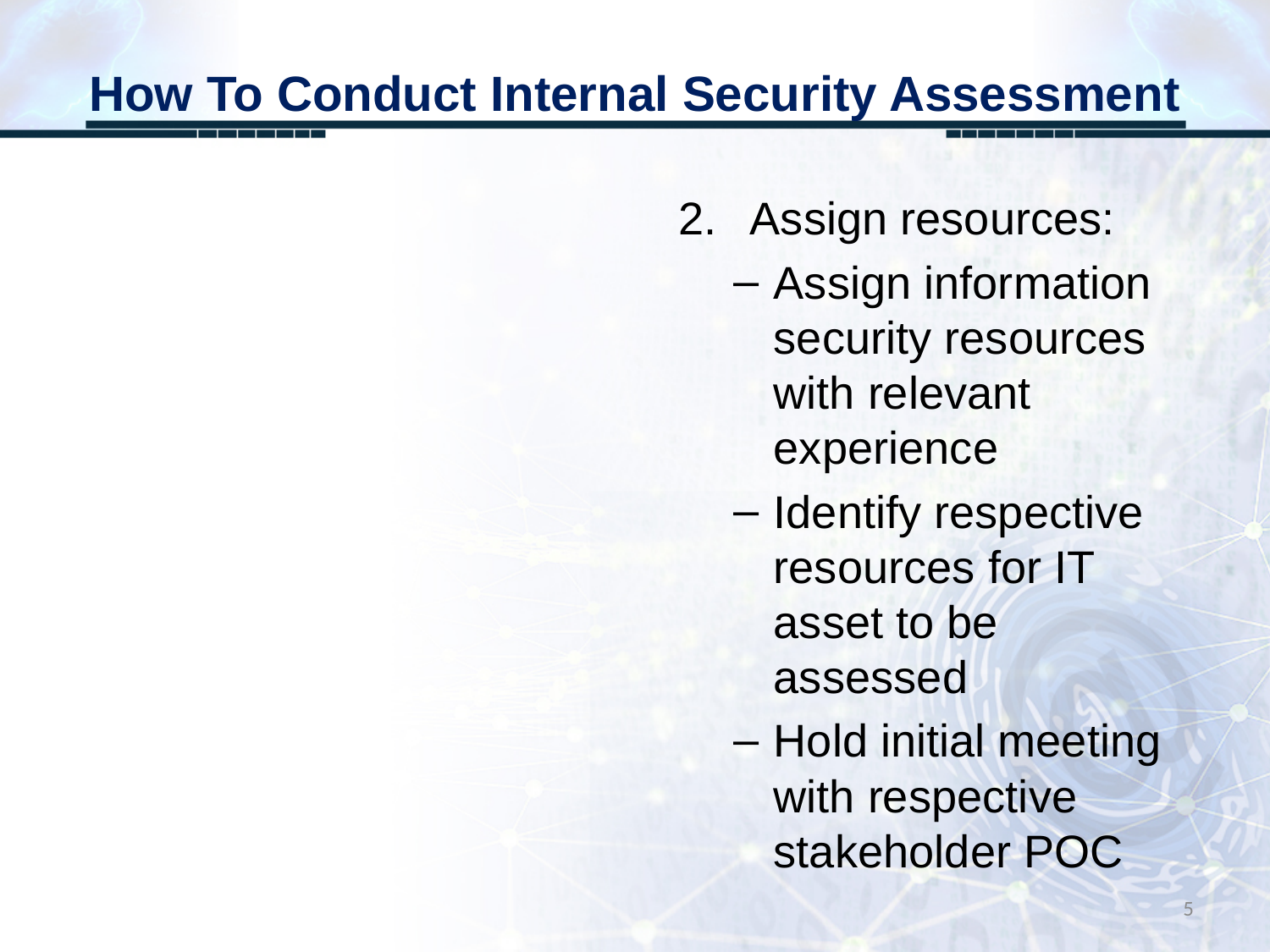

# How To Conduct Internal Security Assessment
Assign resources:
Assign information security resources with relevant experience
Identify respective resources for IT asset to be assessed
Hold initial meeting with respective stakeholder POC
5